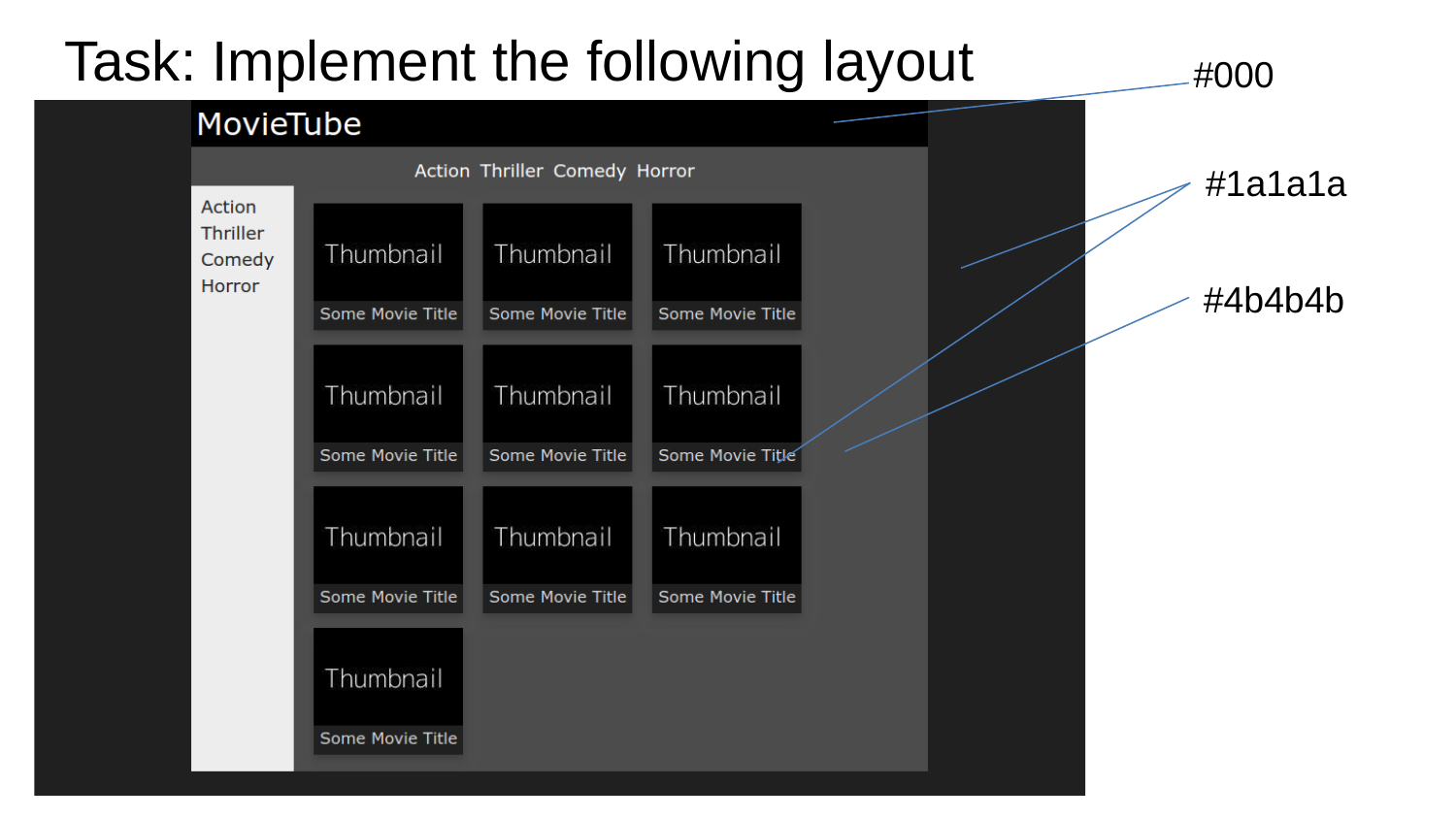

# Task: Implement the following layout
#000

#1a1a1a

#4b4b4b